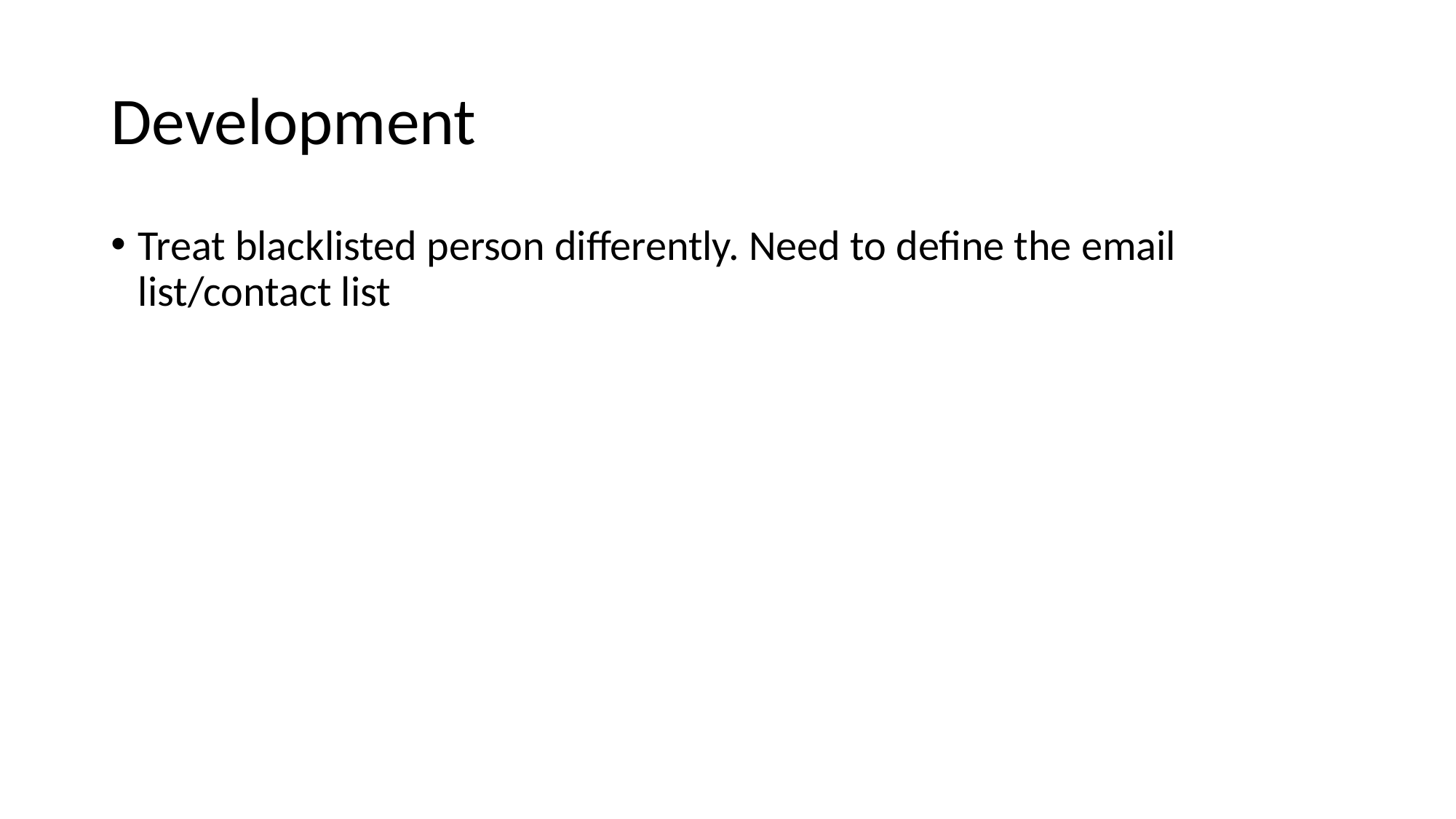

# Development
Treat blacklisted person differently. Need to define the email list/contact list